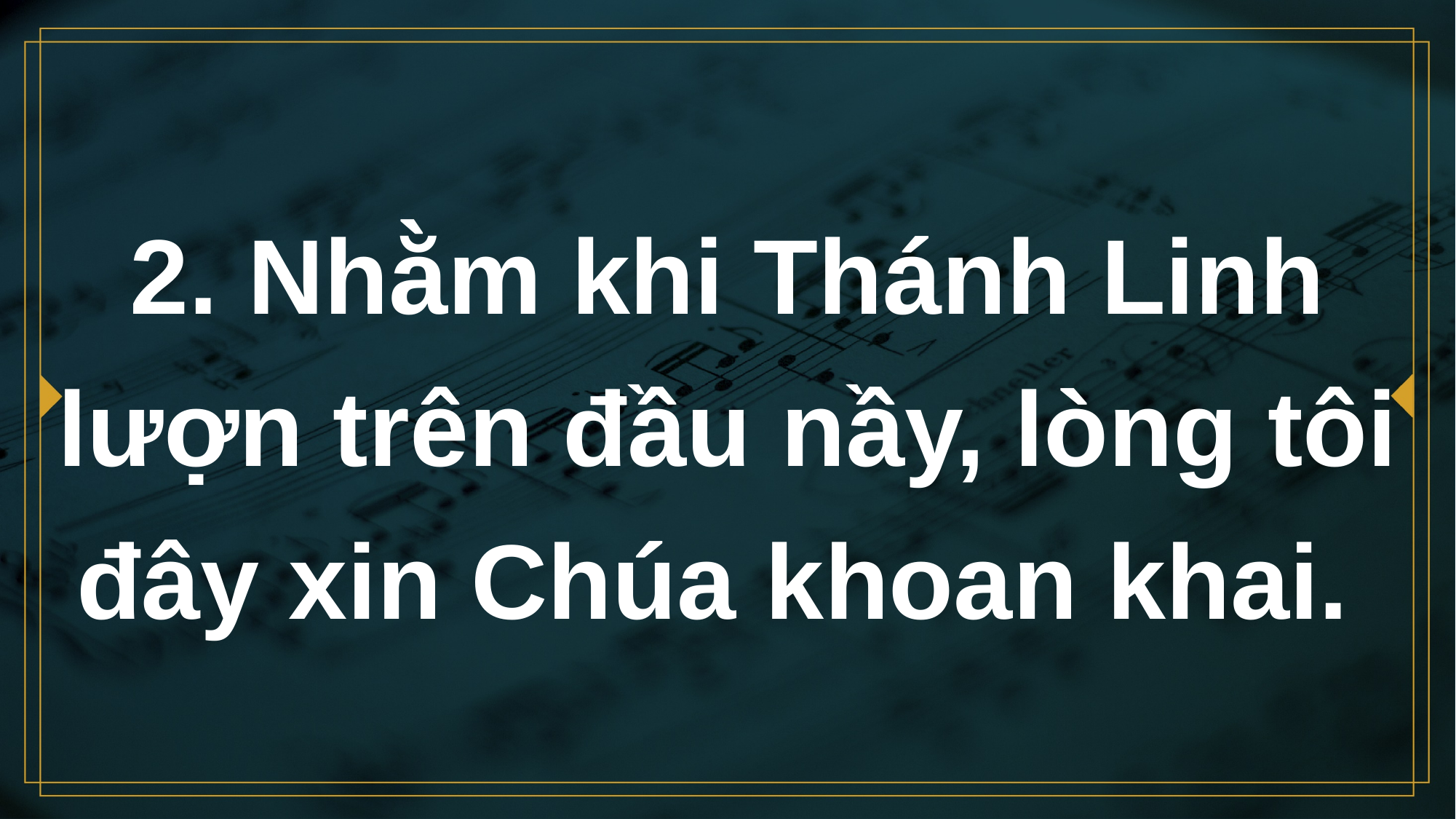

# 2. Nhằm khi Thánh Linh lượn trên đầu nầy, lòng tôi đây xin Chúa khoan khai.